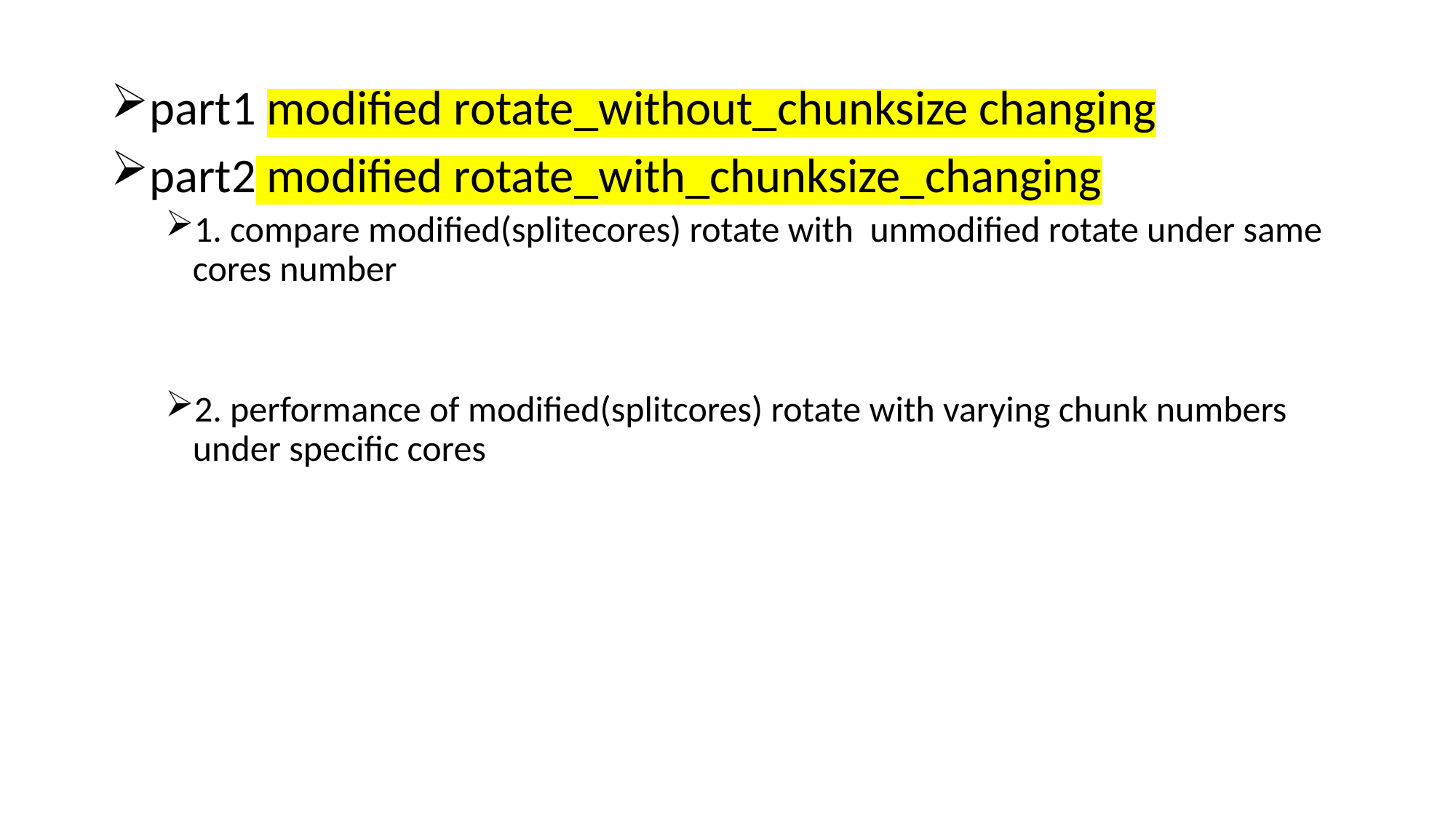

part1 modified rotate_without_chunksize changing
part2 modified rotate_with_chunksize_changing
1. compare modified(splitecores) rotate with  unmodified rotate under same cores number

2. performance of modified(splitcores) rotate with varying chunk numbers under specific cores